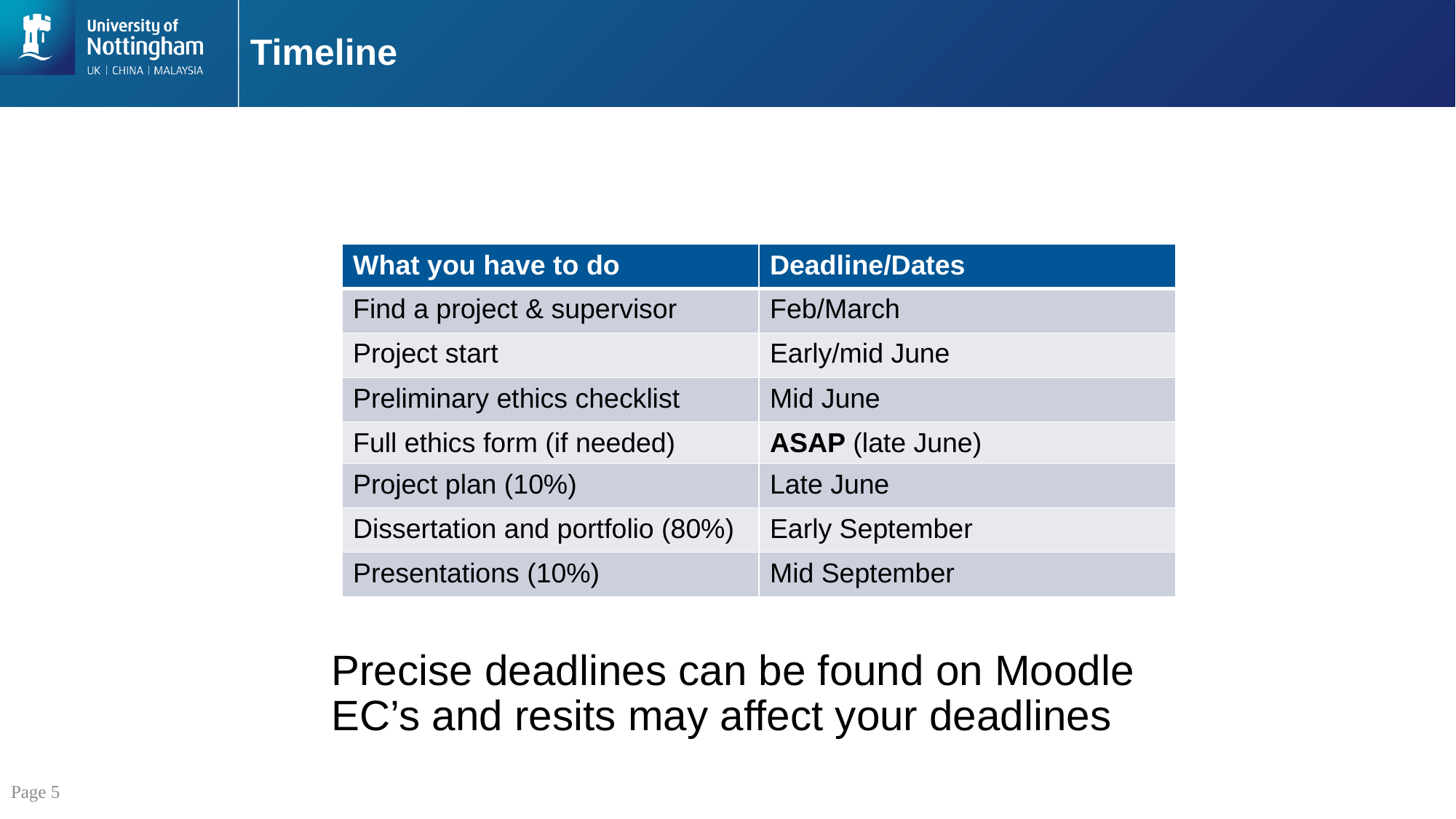

# Timeline
| What you have to do | Deadline/Dates |
| --- | --- |
| Find a project & supervisor | Feb/March |
| Project start | Early/mid June |
| Preliminary ethics checklist | Mid June |
| Full ethics form (if needed) | ASAP (late June) |
| Project plan (10%) | Late June |
| Dissertation and portfolio (80%) | Early September |
| Presentations (10%) | Mid September |
Precise deadlines can be found on Moodle
EC’s and resits may affect your deadlines
Page 5